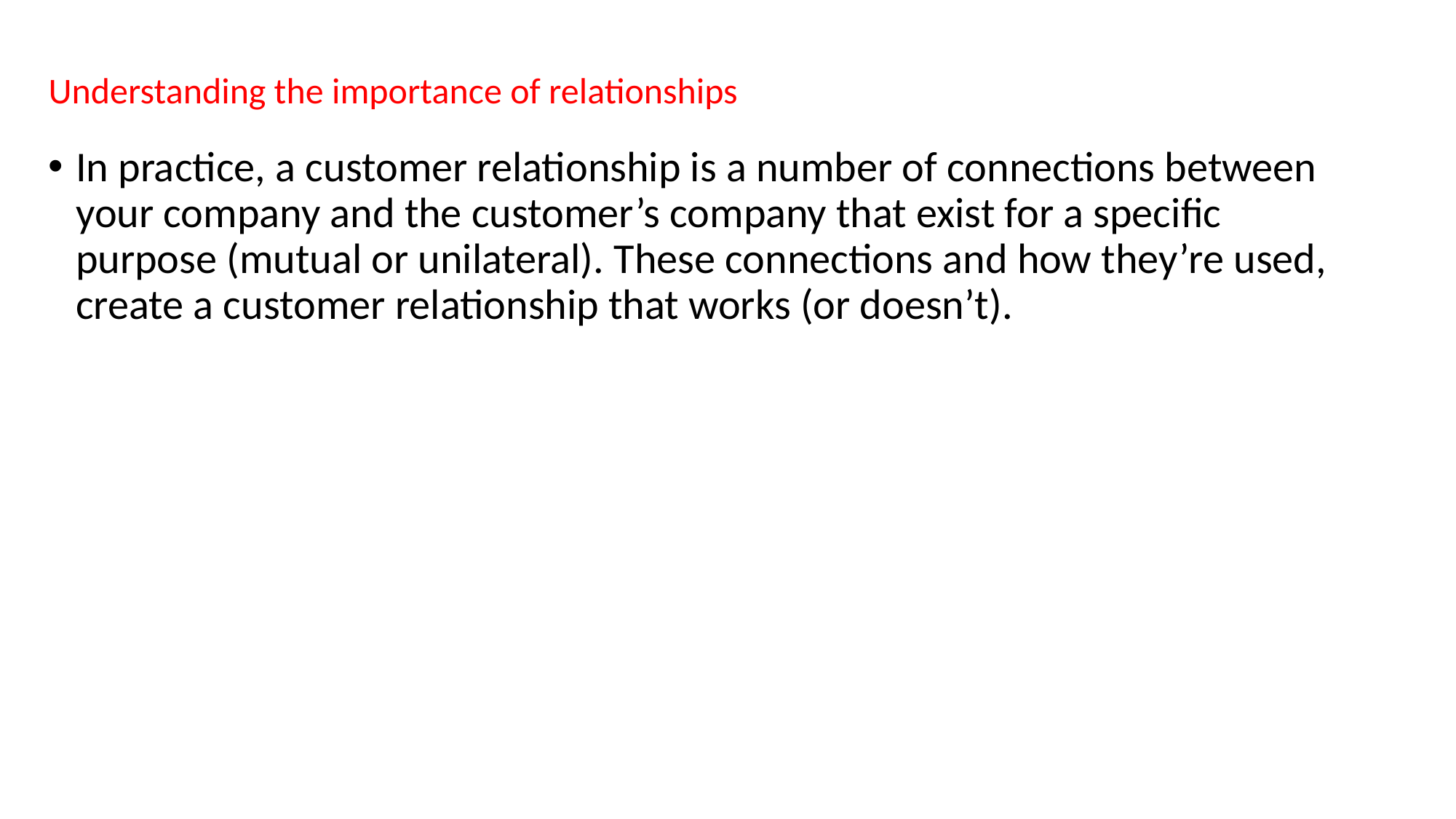

# Understanding the importance of relationships
In practice, a customer relationship is a number of connections between your company and the customer’s company that exist for a specific purpose (mutual or unilateral). These connections and how they’re used, create a customer relationship that works (or doesn’t).